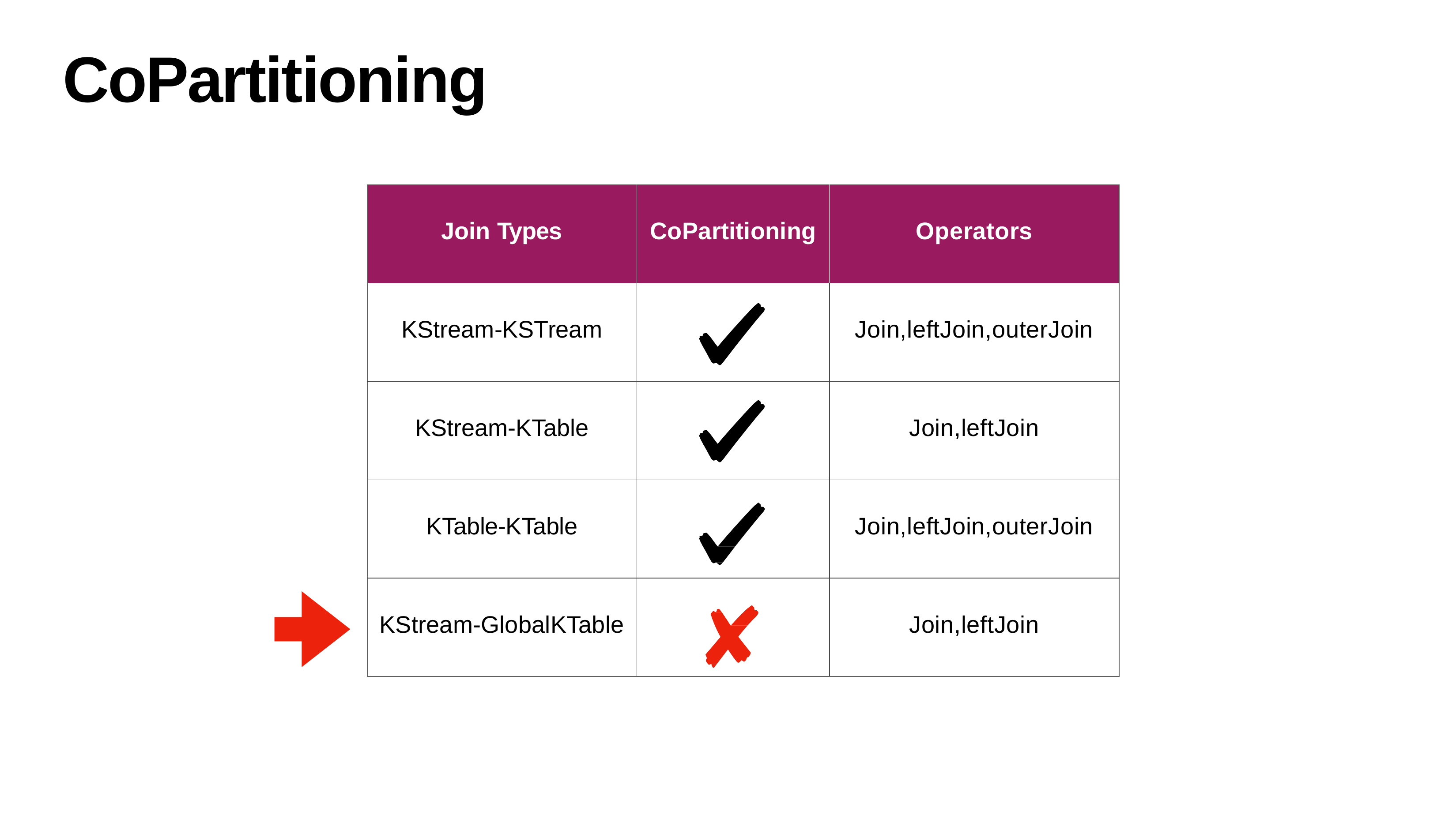

# CoPartitioning
| Join Types | CoPartitioning | Operators |
| --- | --- | --- |
| KStream-KSTream |  | Join,leftJoin,outerJoin |
| KStream-KTable |  | Join,leftJoin |
| KTable-KTable |  | Join,leftJoin,outerJoin |
| KStream-GlobalKTable |  | Join,leftJoin |